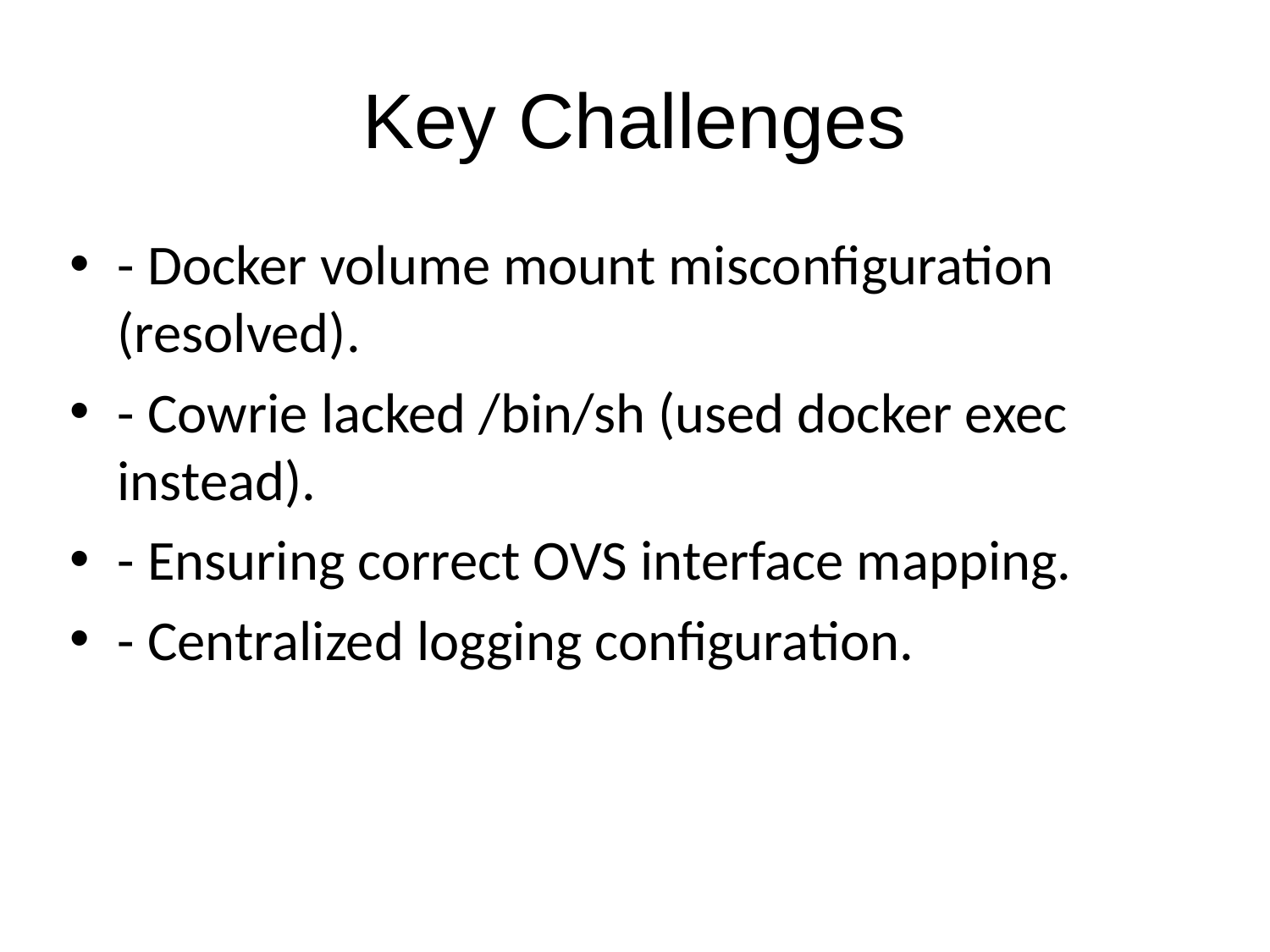

# Key Challenges
- Docker volume mount misconfiguration (resolved).
- Cowrie lacked /bin/sh (used docker exec instead).
- Ensuring correct OVS interface mapping.
- Centralized logging configuration.